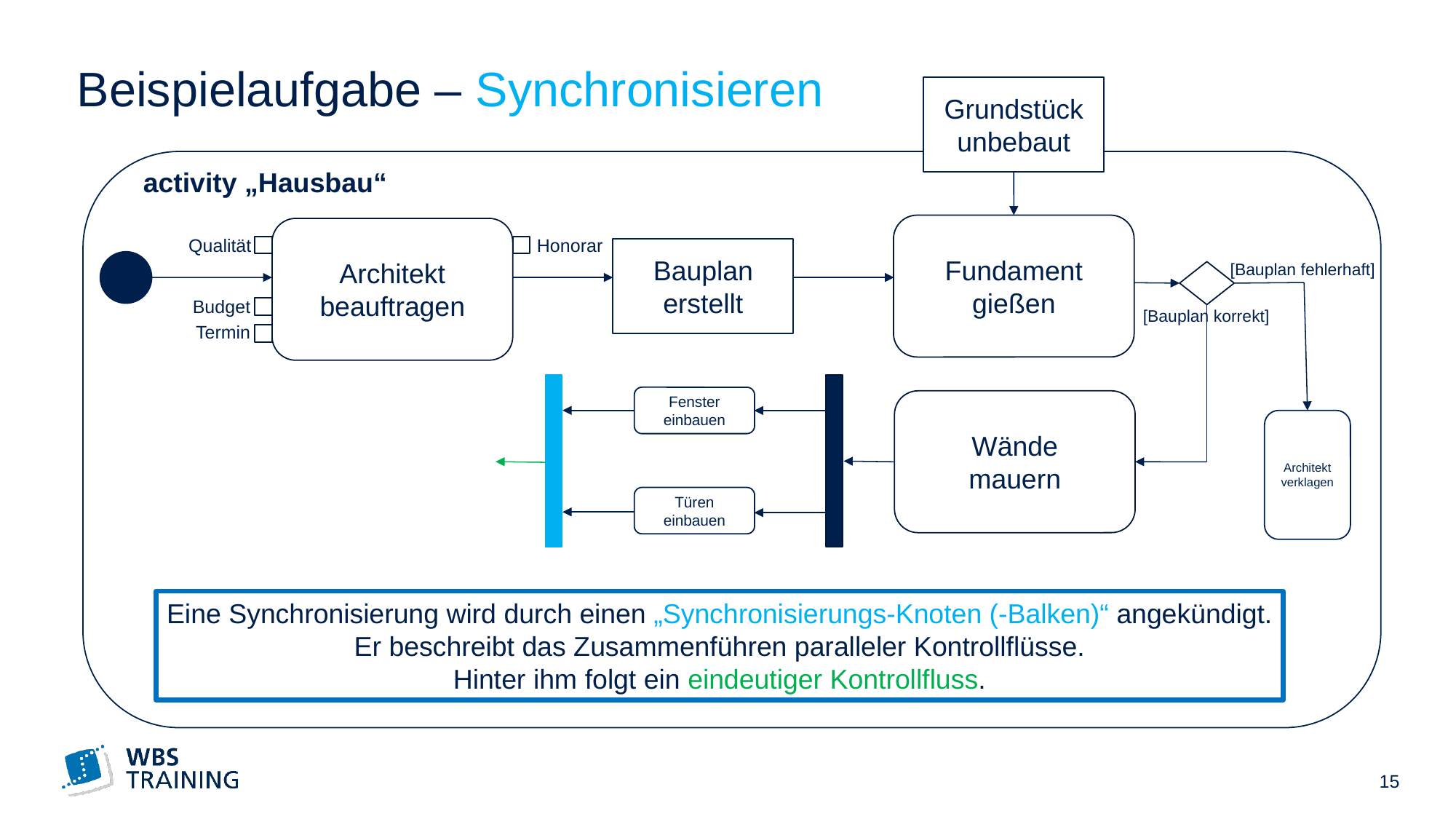

# Beispielaufgabe – Synchronisieren
Grundstück
unbebaut

activity „Hausbau“
Fundament
gießen
Architekt beauftragen
Qualität
Honorar

Bauplan erstellt

[Bauplan fehlerhaft]

Budget

[Bauplan korrekt]
Termin

Fenster
einbauen
Wände
mauern
Architekt verklagen
Türen
einbauen
Eine Synchronisierung wird durch einen „Synchronisierungs-Knoten (-Balken)“ angekündigt.
Er beschreibt das Zusammenführen paralleler Kontrollflüsse.
Hinter ihm folgt ein eindeutiger Kontrollfluss.
    15